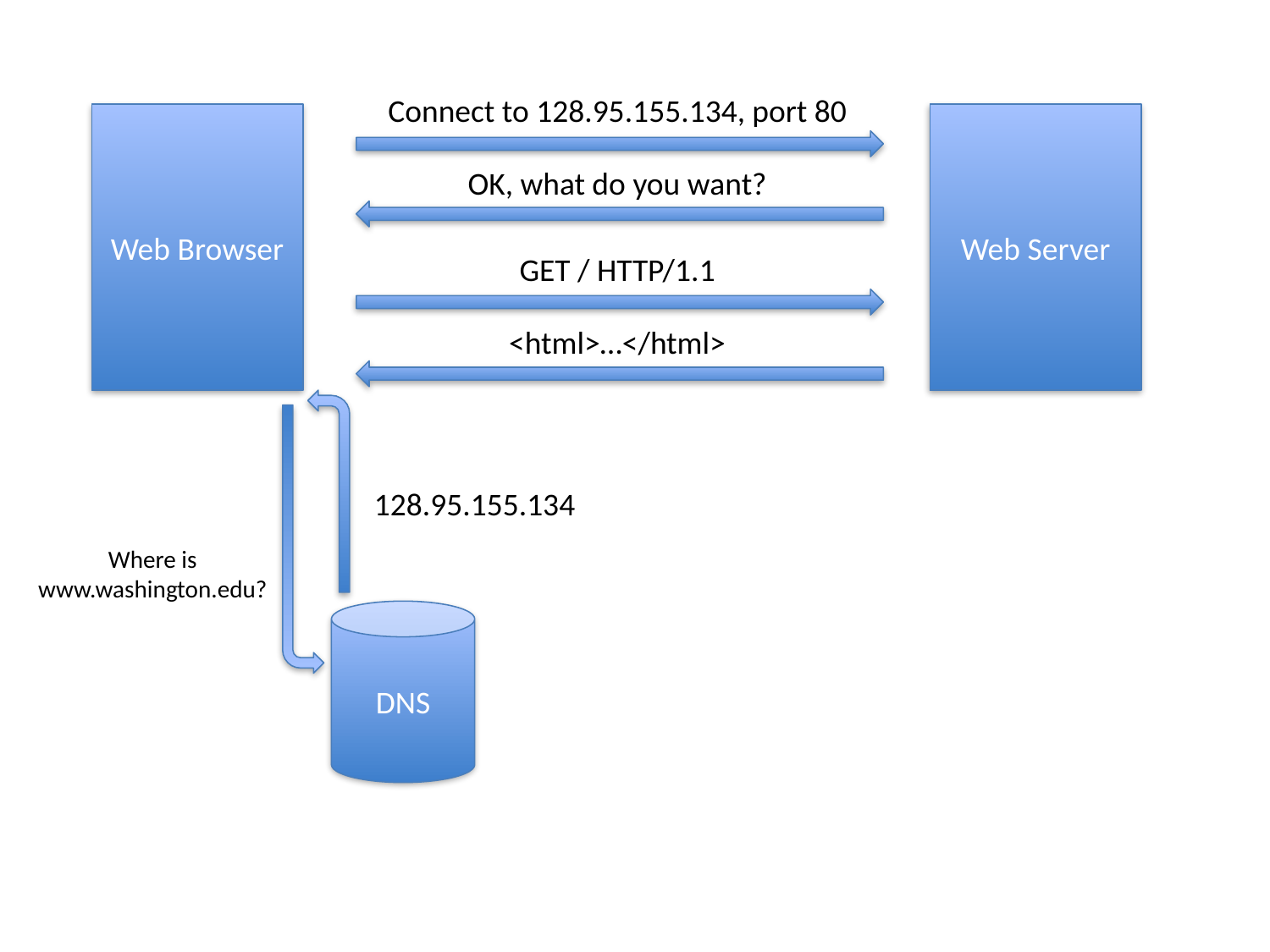

Connect to 128.95.155.134, port 80
Web Browser
Web Server

OK, what do you want?

GET / HTTP/1.1

<html>…</html>

128.95.155.134
Where is
www.washington.edu?
DNS